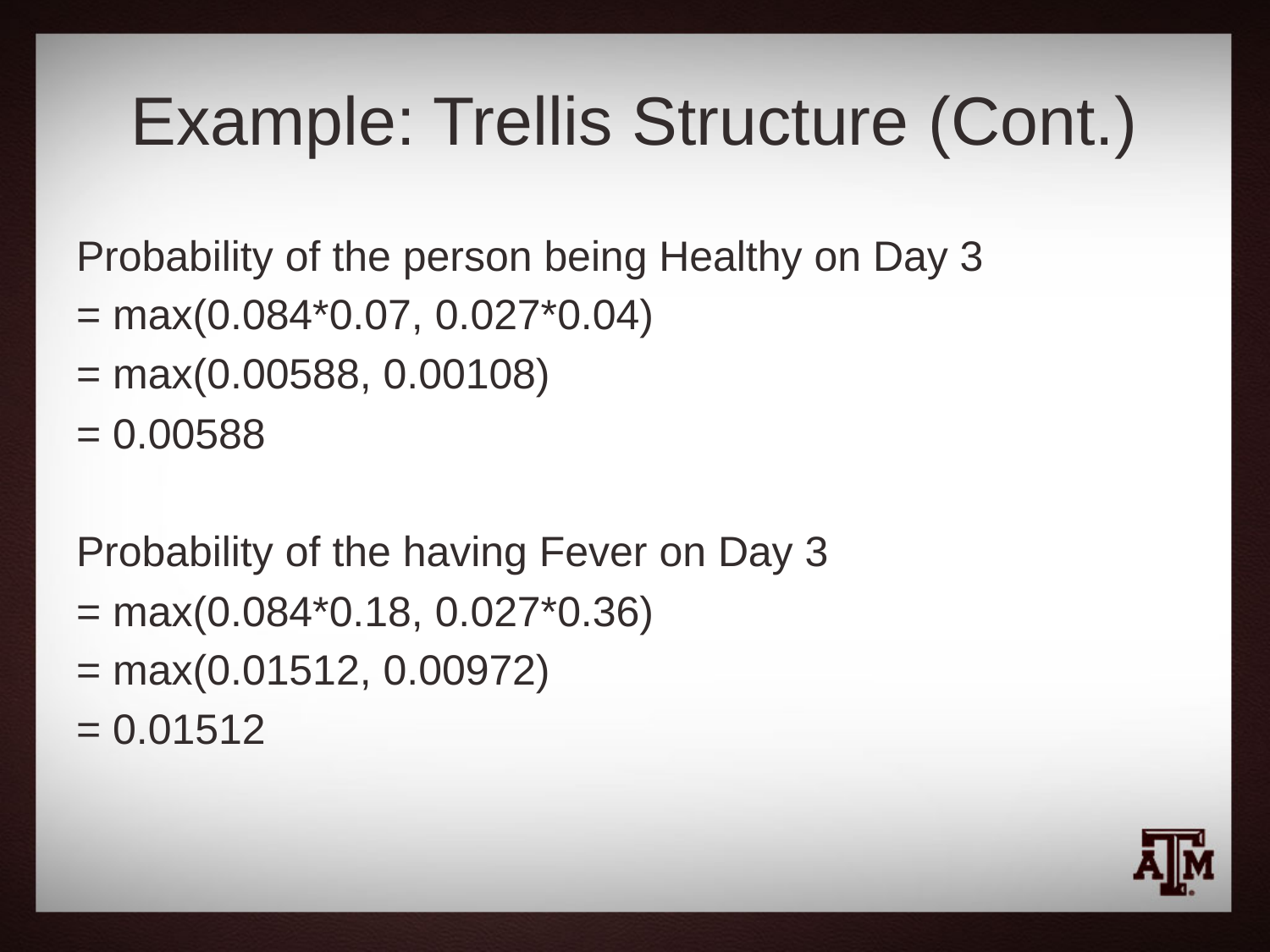

# Example: Trellis Structure (Cont.)
Probability of the person being Healthy on Day 3
= max(0.084*0.07, 0.027*0.04)
= max(0.00588, 0.00108)
= 0.00588

Probability of the having Fever on Day 3
= max(0.084*0.18, 0.027*0.36)
= max(0.01512, 0.00972)
= 0.01512